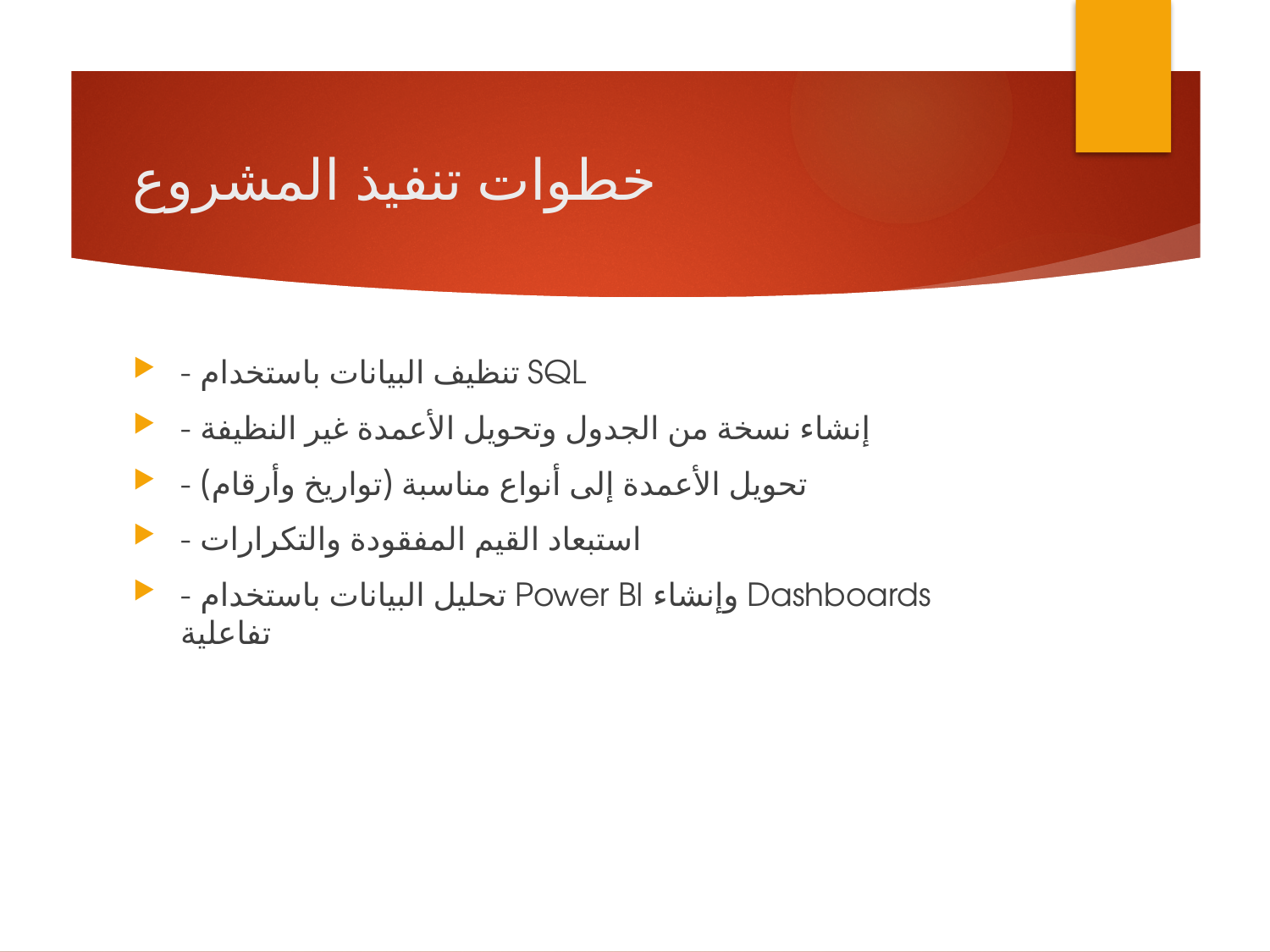

# خطوات تنفيذ المشروع
- تنظيف البيانات باستخدام SQL
- إنشاء نسخة من الجدول وتحويل الأعمدة غير النظيفة
- تحويل الأعمدة إلى أنواع مناسبة (تواريخ وأرقام)
- استبعاد القيم المفقودة والتكرارات
- تحليل البيانات باستخدام Power BI وإنشاء Dashboards تفاعلية